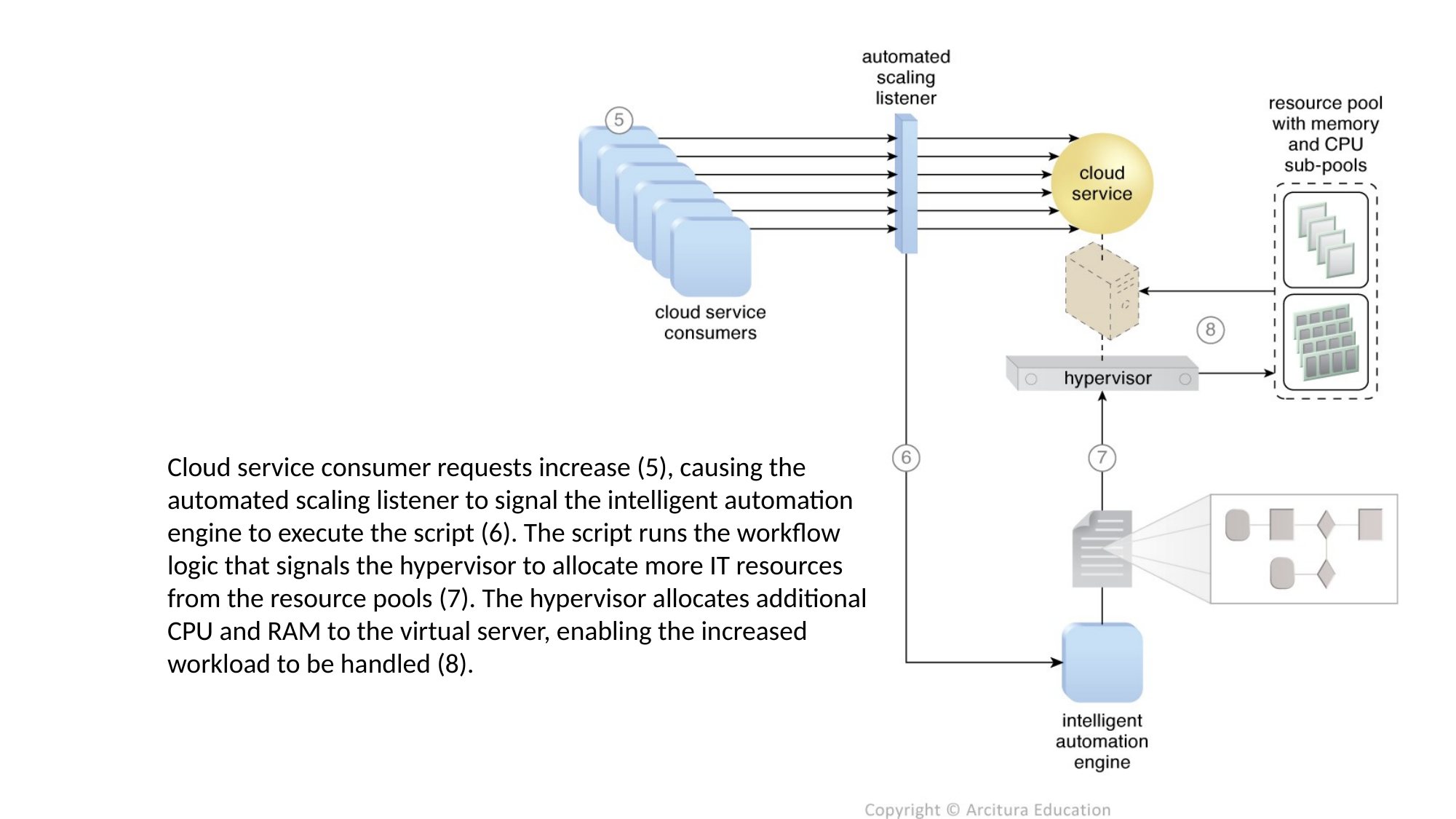

Cloud service consumer requests increase (5), causing the automated scaling listener to signal the intelligent automation engine to execute the script (6). The script runs the workflow logic that signals the hypervisor to allocate more IT resources from the resource pools (7). The hypervisor allocates additional CPU and RAM to the virtual server, enabling the increased workload to be handled (8).